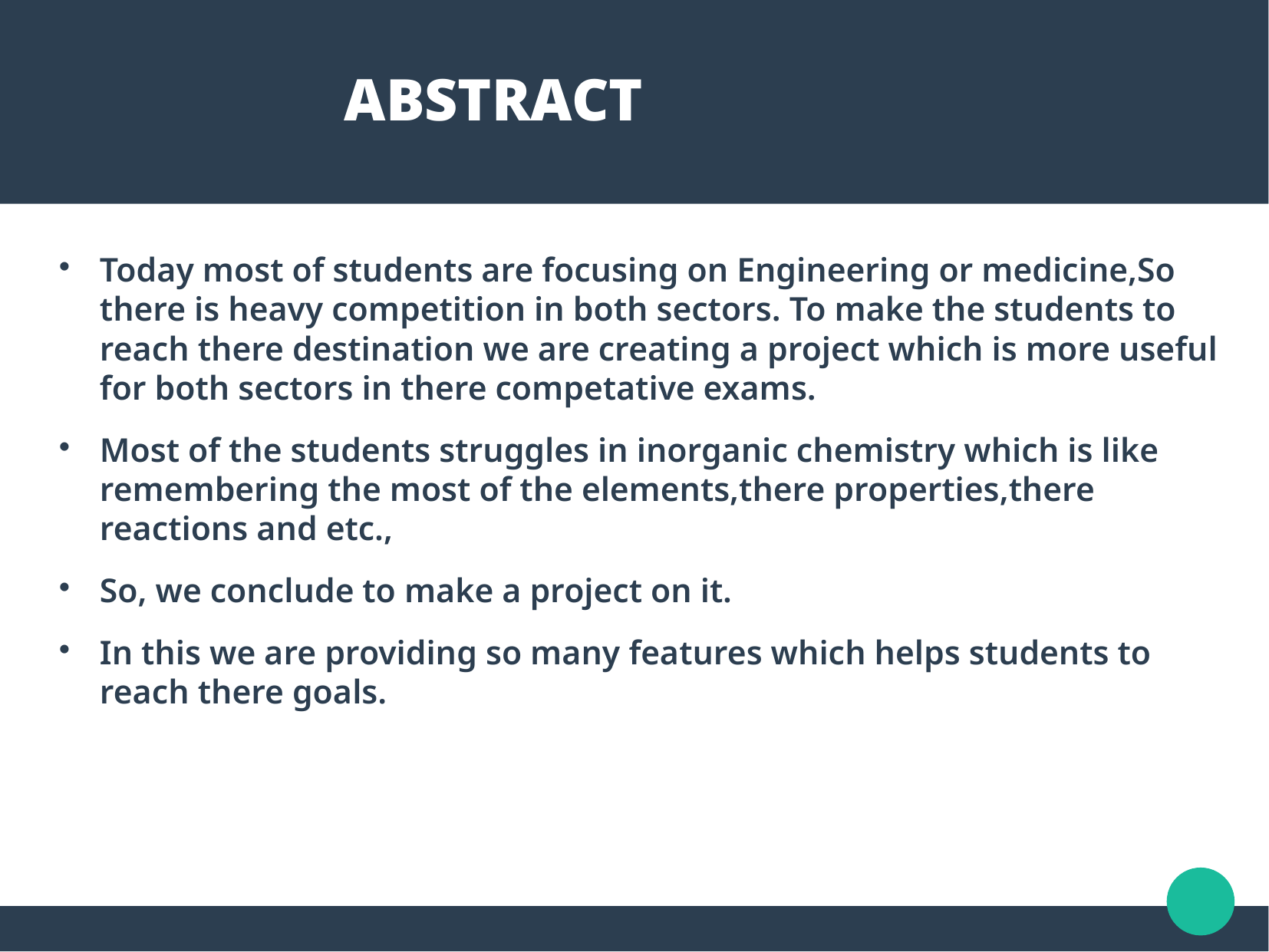

ABSTRACT
Today most of students are focusing on Engineering or medicine,So there is heavy competition in both sectors. To make the students to reach there destination we are creating a project which is more useful for both sectors in there competative exams.
Most of the students struggles in inorganic chemistry which is like remembering the most of the elements,there properties,there reactions and etc.,
So, we conclude to make a project on it.
In this we are providing so many features which helps students to reach there goals.